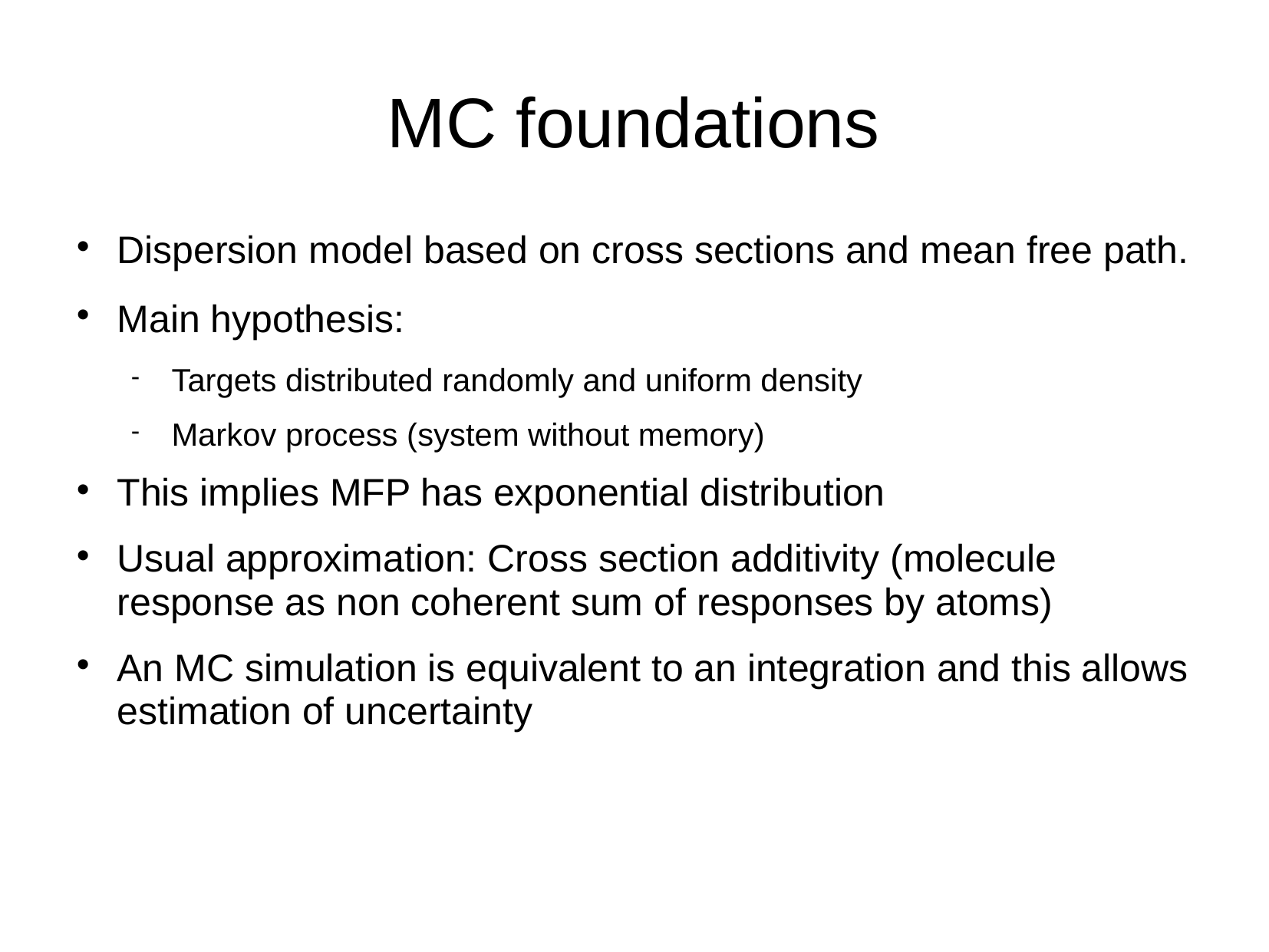

MC foundations
Dispersion model based on cross sections and mean free path.
Main hypothesis:
Targets distributed randomly and uniform density
Markov process (system without memory)
This implies MFP has exponential distribution
Usual approximation: Cross section additivity (molecule response as non coherent sum of responses by atoms)
An MC simulation is equivalent to an integration and this allows estimation of uncertainty